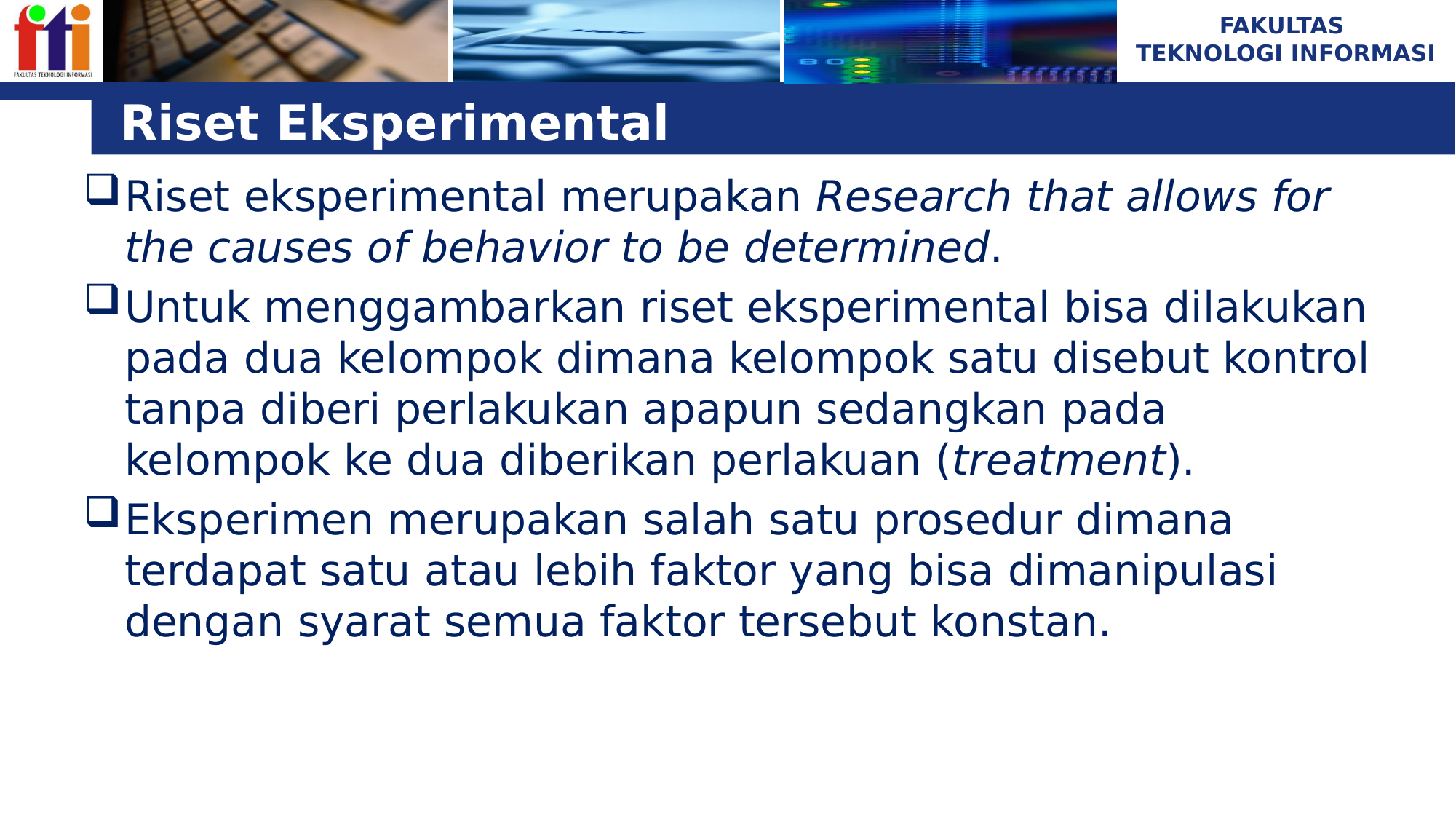

# Riset Eksperimental
Riset eksperimental merupakan Research that allows for the causes of behavior to be determined.
Untuk menggambarkan riset eksperimental bisa dilakukan pada dua kelompok dimana kelompok satu disebut kontrol tanpa diberi perlakukan apapun sedangkan pada kelompok ke dua diberikan perlakuan (treatment).
Eksperimen merupakan salah satu prosedur dimana terdapat satu atau lebih faktor yang bisa dimanipulasi dengan syarat semua faktor tersebut konstan.